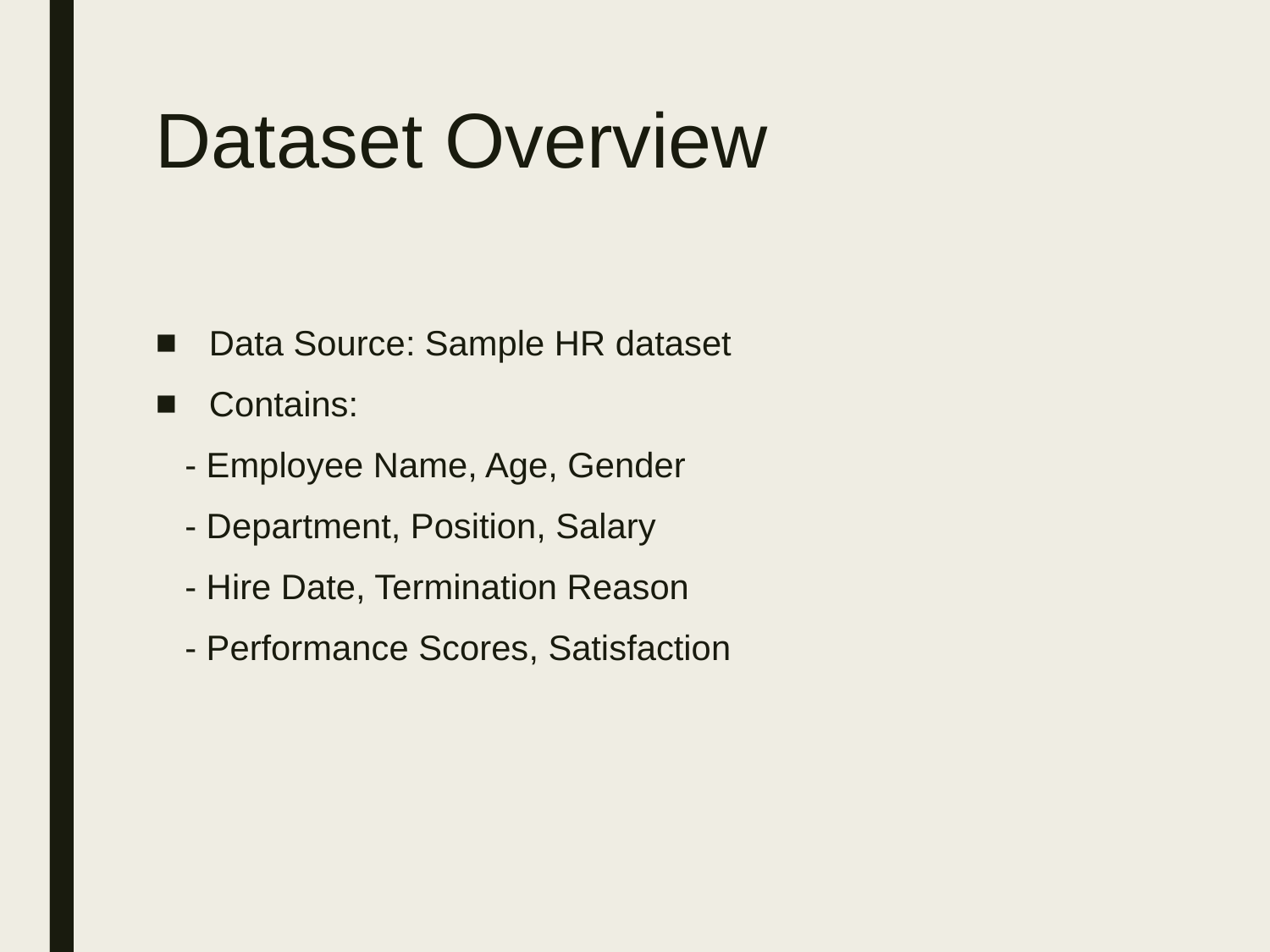

# Dataset Overview
Data Source: Sample HR dataset
Contains:
   - Employee Name, Age, Gender
   - Department, Position, Salary
   - Hire Date, Termination Reason
   - Performance Scores, Satisfaction